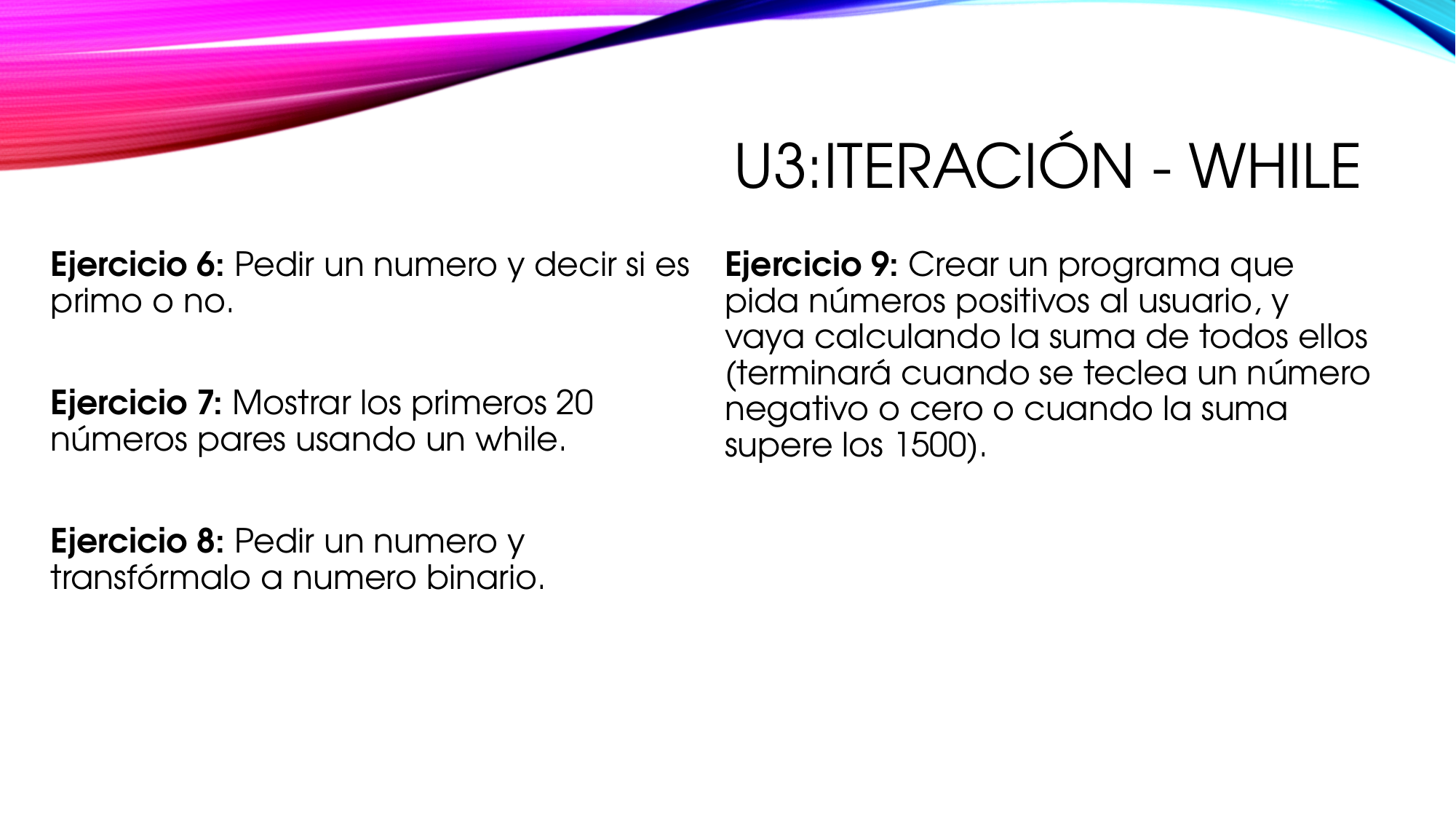

# U3:Iteración - WHILE
Ejercicio 9: Crear un programa que pida números positivos al usuario, y vaya calculando la suma de todos ellos (terminará cuando se teclea un número negativo o cero o cuando la suma supere los 1500).
Ejercicio 6: Pedir un numero y decir si es primo o no.

Ejercicio 7: Mostrar los primeros 20 números pares usando un while.

Ejercicio 8: Pedir un numero y transfórmalo a numero binario.